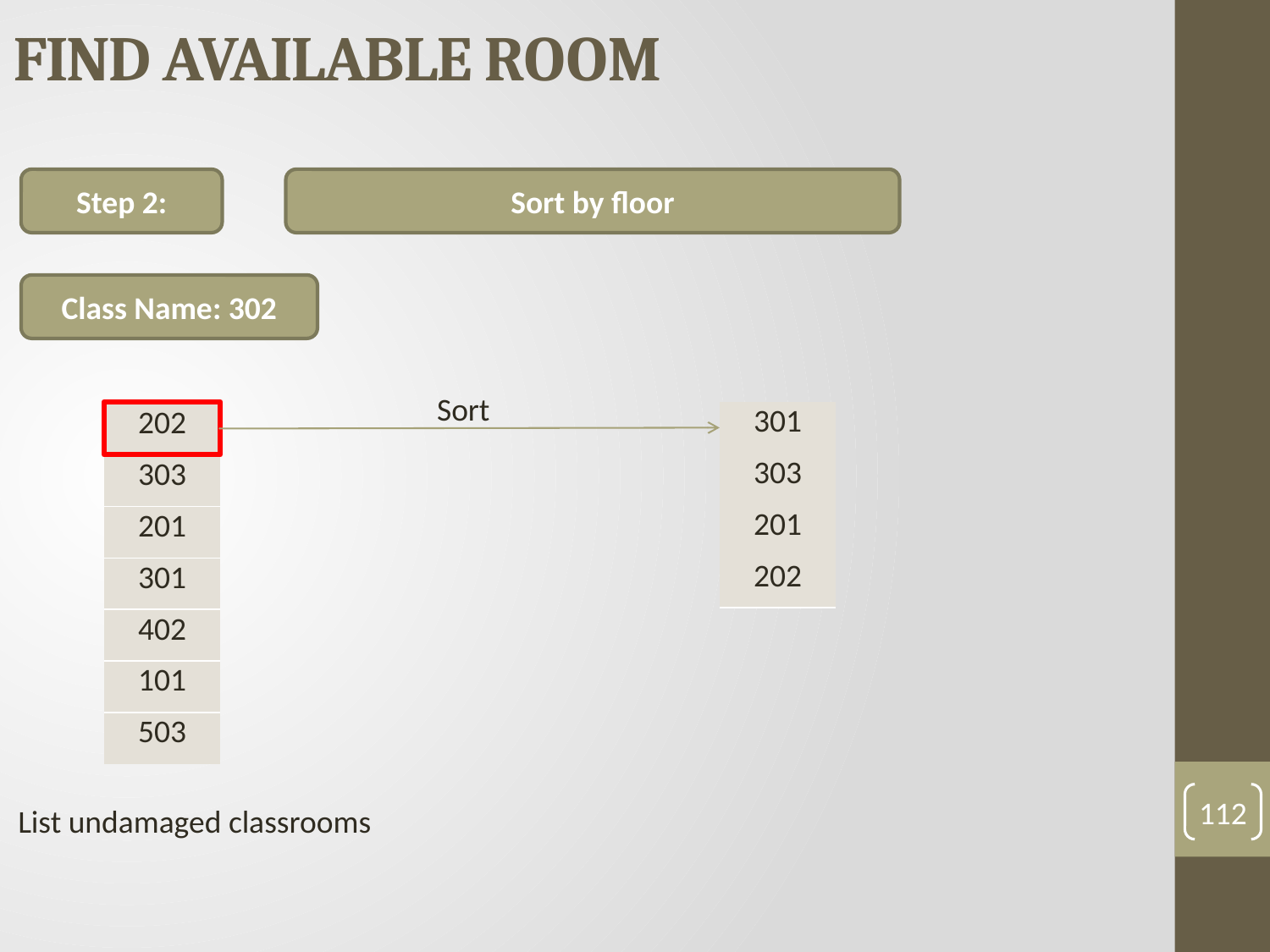

FIND AVAILABLE ROOM
Step 2:
Sort by floor
Class Name: 302
Sort

| 301 |
| --- |
| 303 |
| 201 |
| 202 |
| 202 |
| --- |
| 303 |
| 201 |
| 301 |
| 402 |
| 101 |
| 503 |
112
List undamaged classrooms